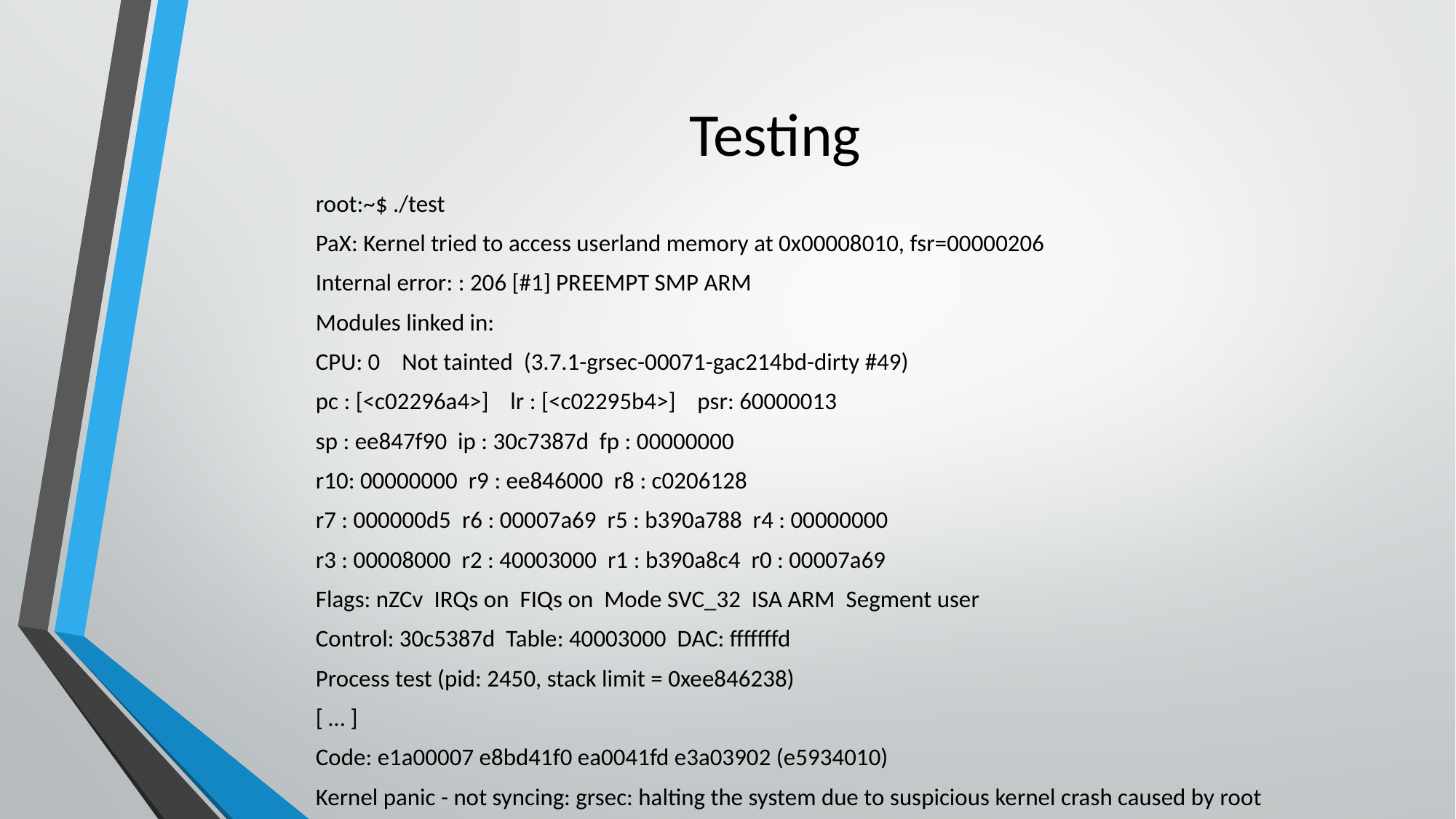

# Testing
root:~$ ./test
PaX: Kernel tried to access userland memory at 0x00008010, fsr=00000206
Internal error: : 206 [#1] PREEMPT SMP ARM
Modules linked in:
CPU: 0    Not tainted  (3.7.1-grsec-00071-gac214bd-dirty #49)
pc : [<c02296a4>]    lr : [<c02295b4>]    psr: 60000013
sp : ee847f90  ip : 30c7387d  fp : 00000000
r10: 00000000  r9 : ee846000  r8 : c0206128
r7 : 000000d5  r6 : 00007a69  r5 : b390a788  r4 : 00000000
r3 : 00008000  r2 : 40003000  r1 : b390a8c4  r0 : 00007a69
Flags: nZCv  IRQs on  FIQs on  Mode SVC_32  ISA ARM  Segment user
Control: 30c5387d  Table: 40003000  DAC: fffffffd
Process test (pid: 2450, stack limit = 0xee846238)
[ … ]
Code: e1a00007 e8bd41f0 ea0041fd e3a03902 (e5934010)
Kernel panic - not syncing: grsec: halting the system due to suspicious kernel crash caused by root